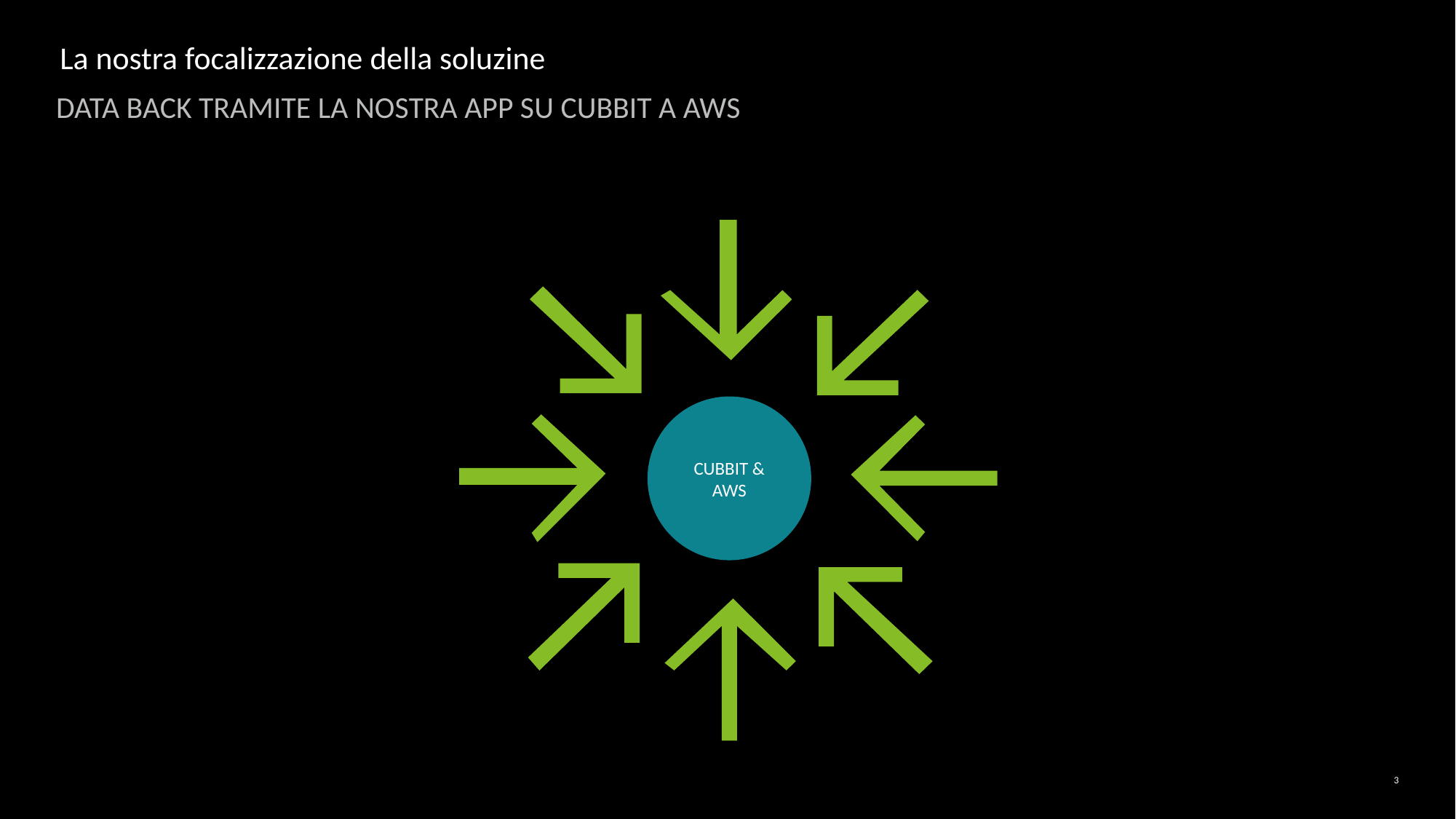

# La nostra focalizzazione della soluzine
DATA BACK TRAMITE LA NOSTRA APP SU CUBBIT A AWS

CUBBIT & AWS